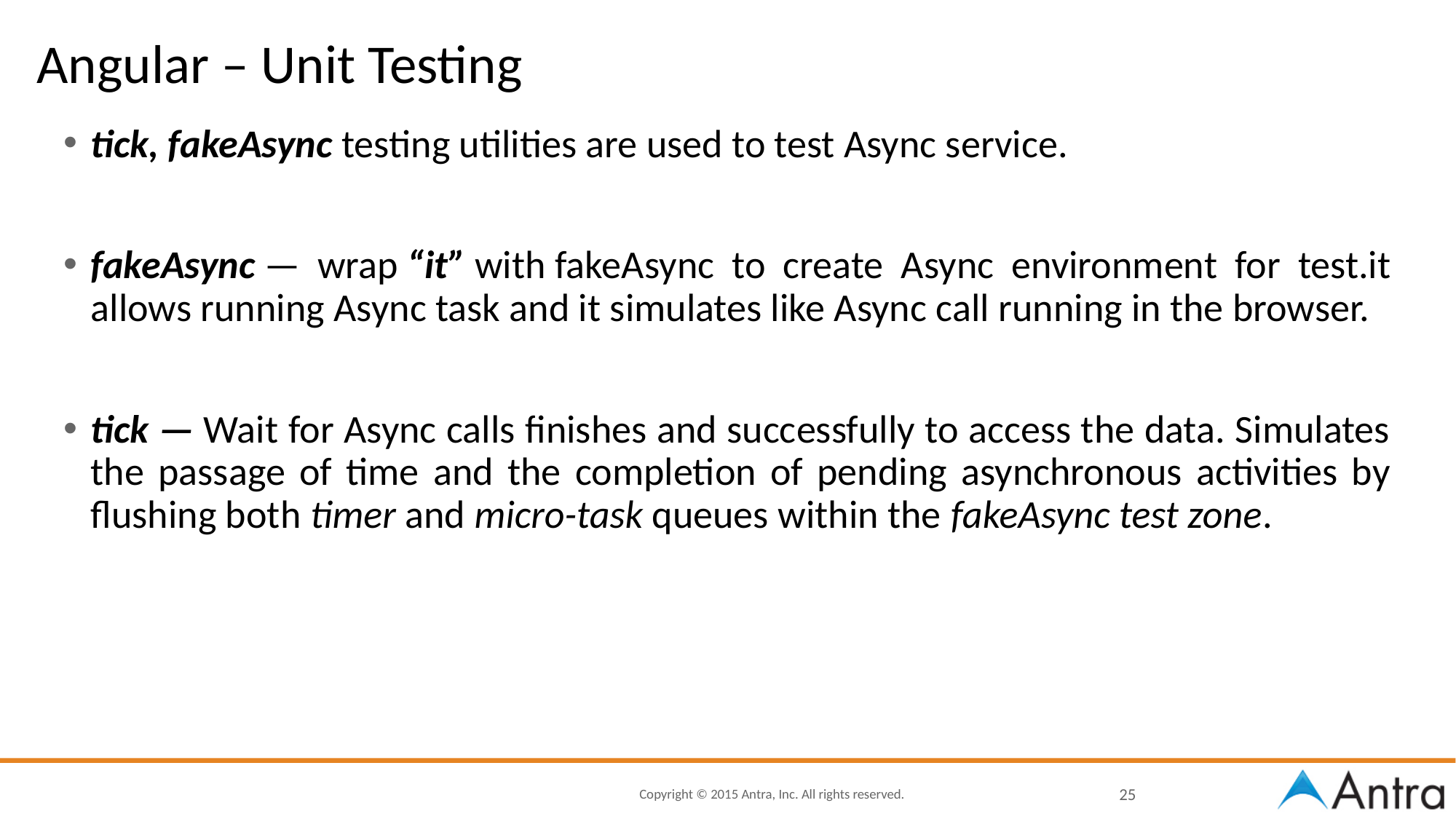

# Angular – Unit Testing
tick, fakeAsync testing utilities are used to test Async service.

fakeAsync — wrap “it” with fakeAsync to create Async environment for test.it allows running Async task and it simulates like Async call running in the browser.

tick — Wait for Async calls finishes and successfully to access the data. Simulates the passage of time and the completion of pending asynchronous activities by flushing both timer and micro-task queues within the fakeAsync test zone.

25